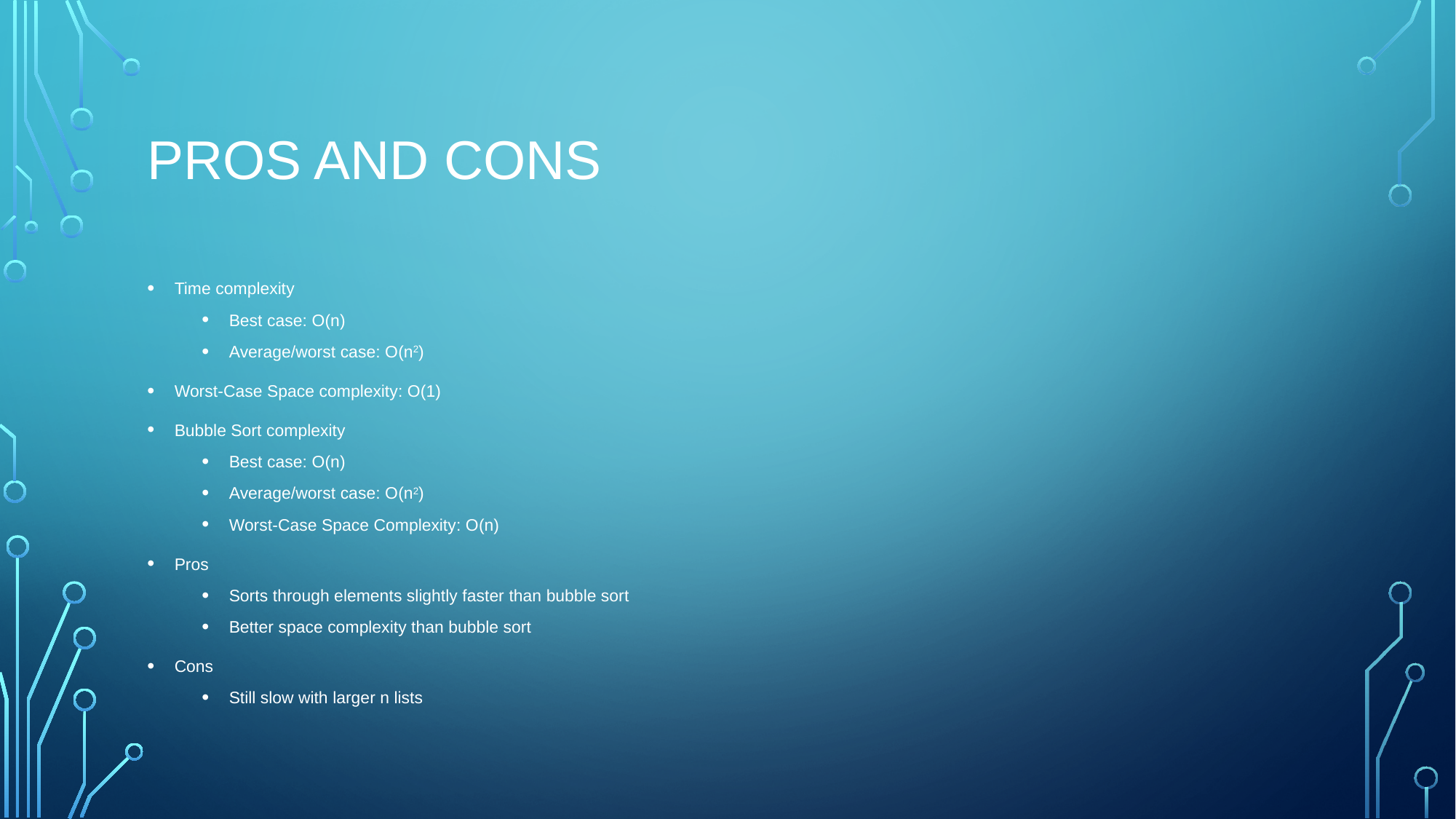

# Pros and cons
Time complexity
Best case: O(n)
Average/worst case: O(n2)
Worst-Case Space complexity: O(1)
Bubble Sort complexity
Best case: O(n)
Average/worst case: O(n2)
Worst-Case Space Complexity: O(n)
Pros
Sorts through elements slightly faster than bubble sort
Better space complexity than bubble sort
Cons
Still slow with larger n lists